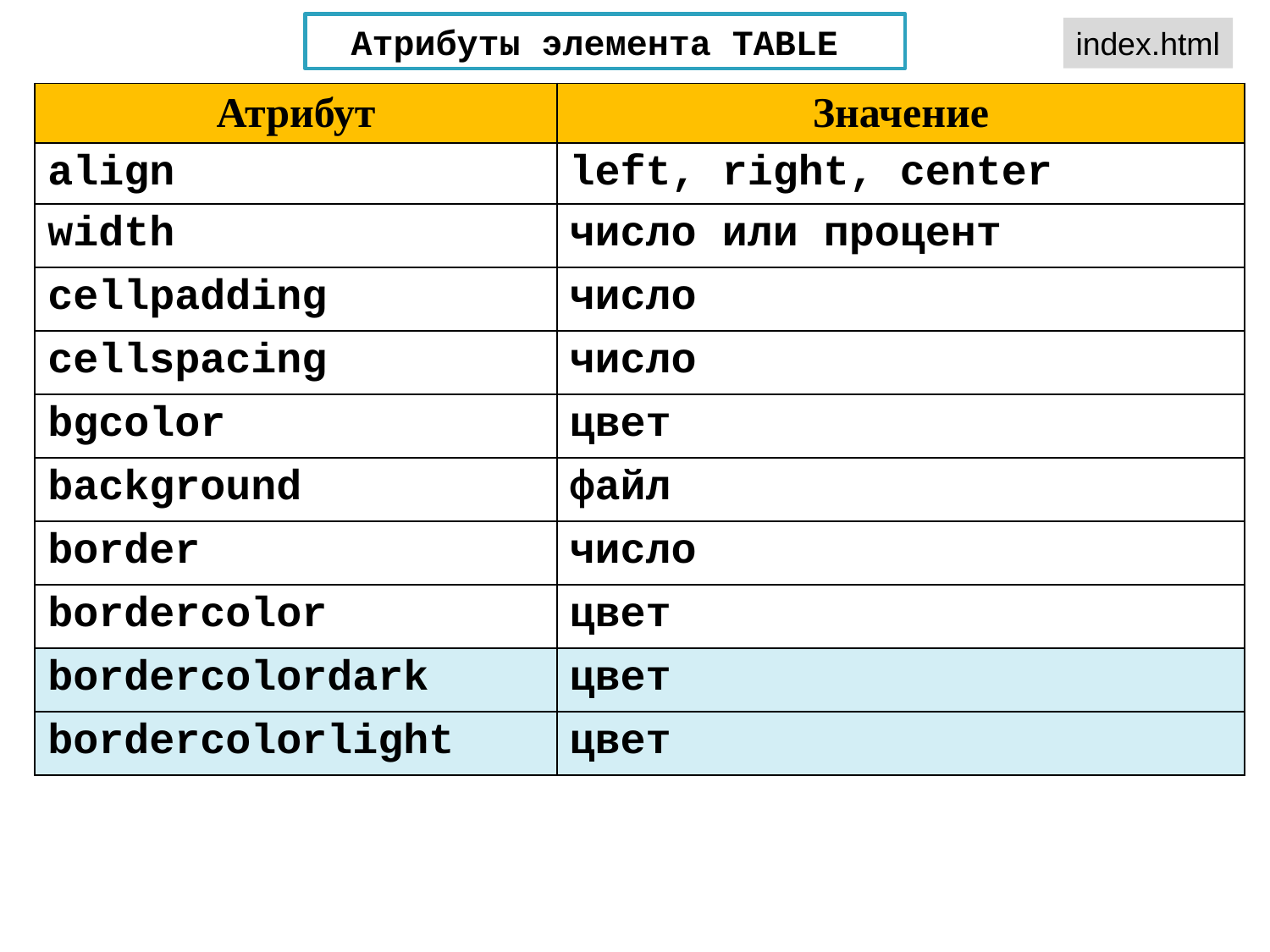

Атрибуты элемента TABLE
index.html
| Атрибут | Значение |
| --- | --- |
| align | left, right, center |
| width | число или процент |
| cellpadding | число |
| cellspacing | число |
| bgcolor | цвет |
| background | файл |
| border | число |
| bordercolor | цвет |
| bordercolordark | цвет |
| bordercolorlight | цвет |